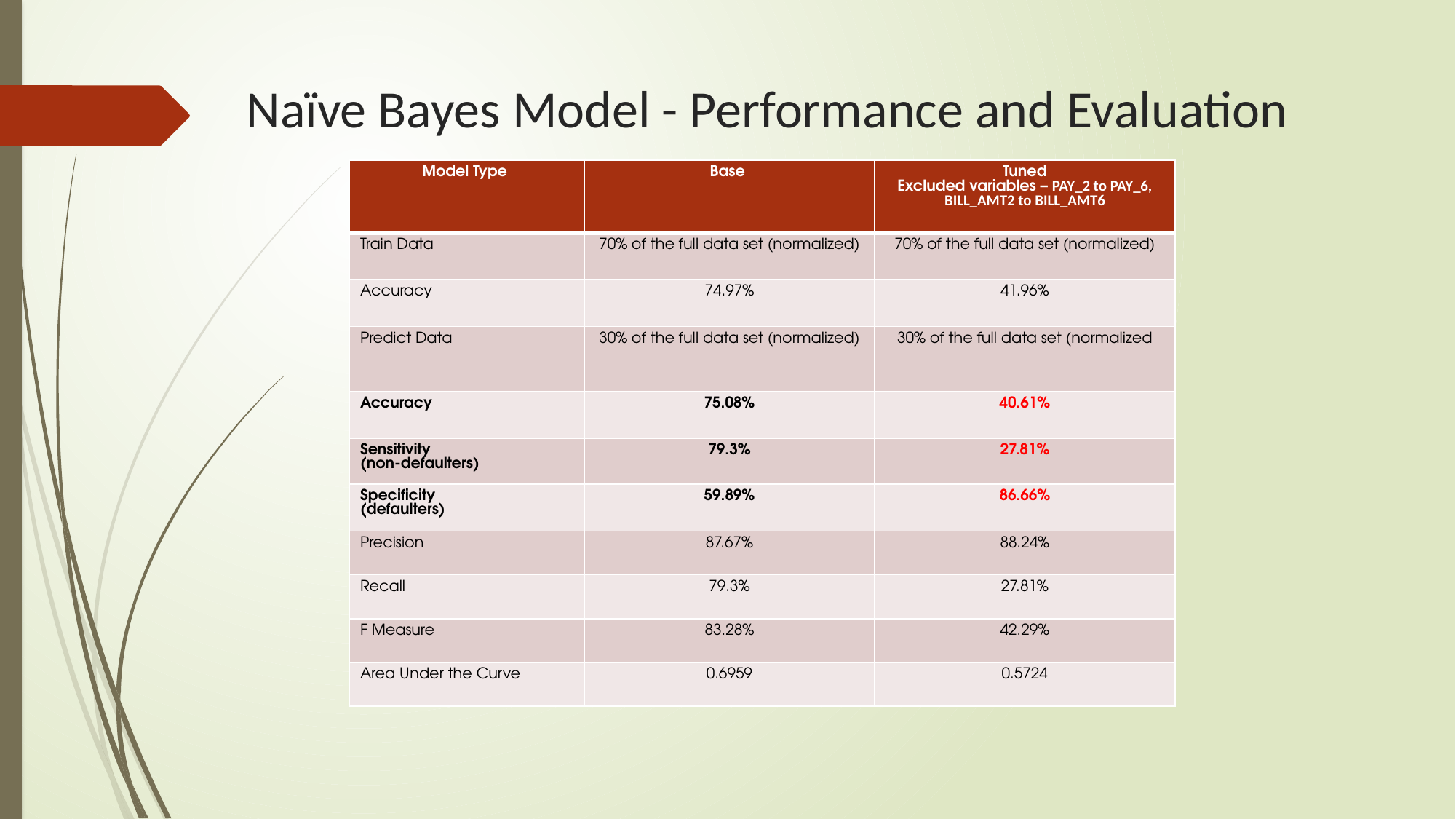

# Naïve Bayes Model - Performance and Evaluation
| Model Type | Base | Tuned Excluded variables – PAY\_2 to PAY\_6, BILL\_AMT2 to BILL\_AMT6 |
| --- | --- | --- |
| Train Data | 70% of the full data set (normalized) | 70% of the full data set (normalized) |
| Accuracy | 74.97% | 41.96% |
| Predict Data | 30% of the full data set (normalized) | 30% of the full data set (normalized |
| Accuracy | 75.08% | 40.61% |
| Sensitivity (non-defaulters) | 79.3% | 27.81% |
| Specificity (defaulters) | 59.89% | 86.66% |
| Precision | 87.67% | 88.24% |
| Recall | 79.3% | 27.81% |
| F Measure | 83.28% | 42.29% |
| Area Under the Curve | 0.6959 | 0.5724 |